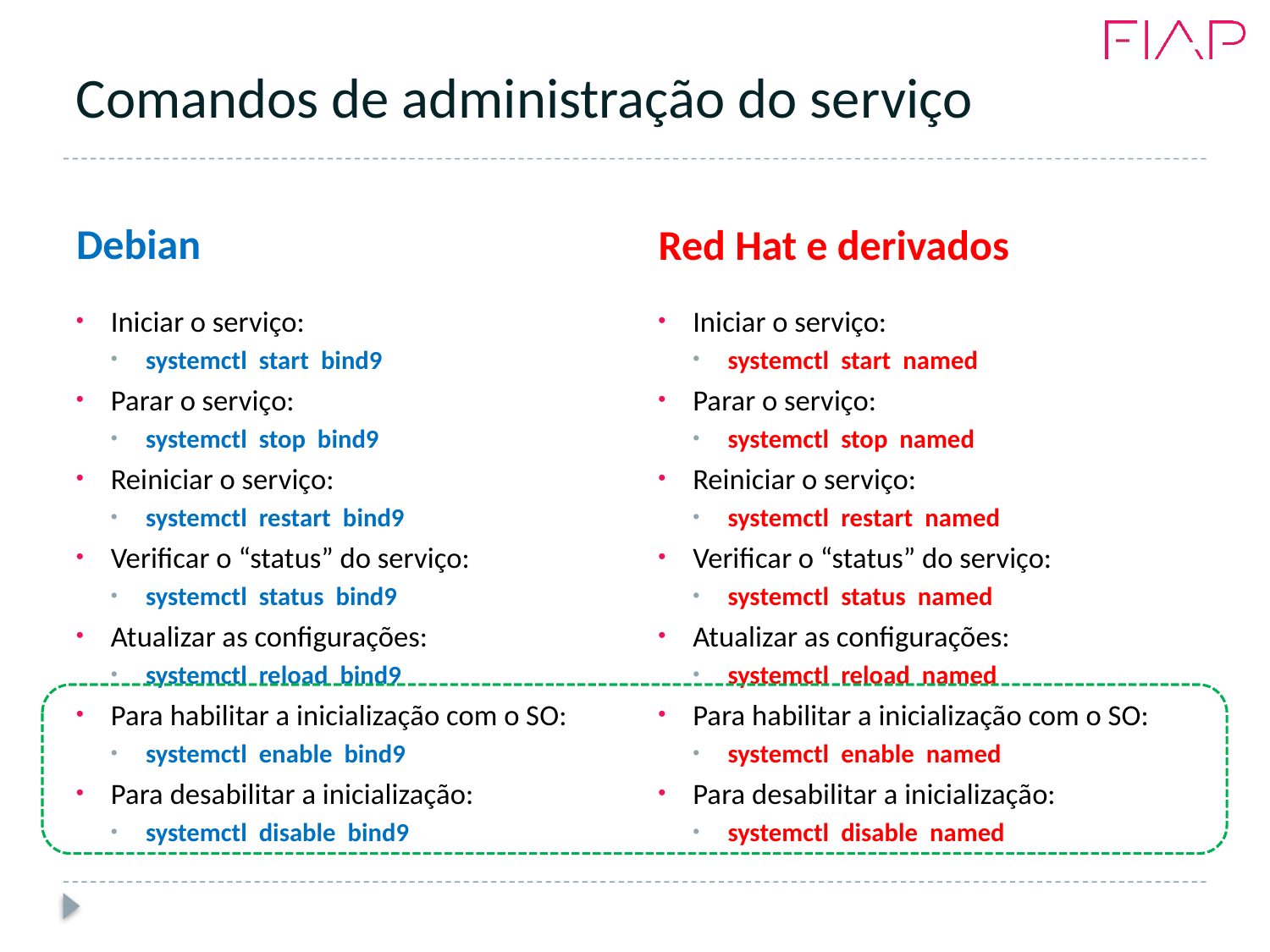

# Comandos de administração do serviço
Debian
Red Hat e derivados
Iniciar o serviço:
systemctl  start  bind9
Parar o serviço:
systemctl  stop  bind9
Reiniciar o serviço:
systemctl  restart  bind9
Verificar o “status” do serviço:
systemctl  status  bind9
Atualizar as configurações:
systemctl  reload  bind9
Para habilitar a inicialização com o SO:
systemctl  enable  bind9
Para desabilitar a inicialização:
systemctl  disable  bind9

Iniciar o serviço:
systemctl  start  named
Parar o serviço:
systemctl  stop  named
Reiniciar o serviço:
systemctl  restart  named
Verificar o “status” do serviço:
systemctl  status  named
Atualizar as configurações:
systemctl  reload  named
Para habilitar a inicialização com o SO:
systemctl  enable  named
Para desabilitar a inicialização:
systemctl  disable  named